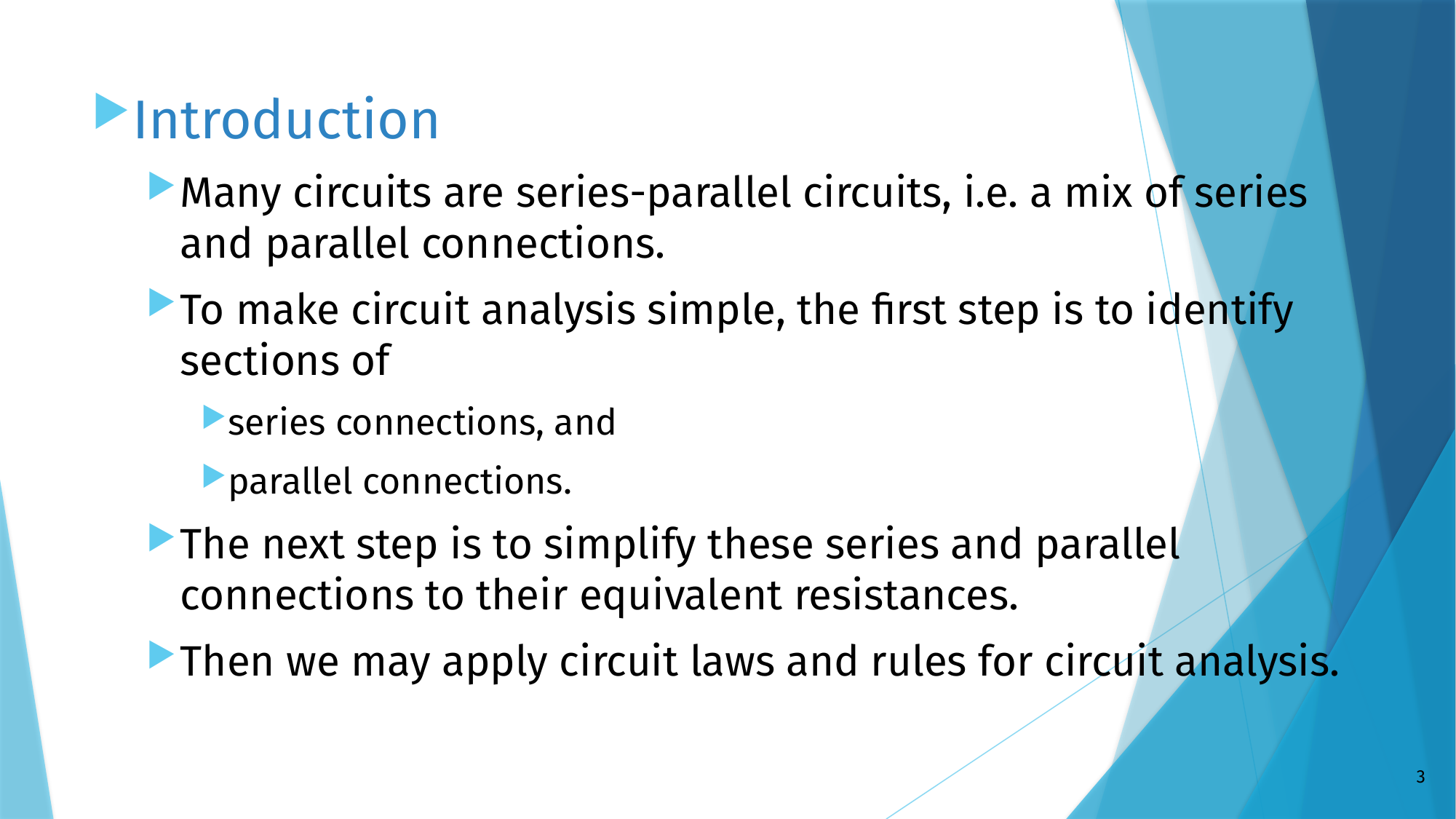

Introduction
Many circuits are series-parallel circuits, i.e. a mix of series and parallel connections.
To make circuit analysis simple, the first step is to identify sections of
series connections, and
parallel connections.
The next step is to simplify these series and parallel connections to their equivalent resistances.
Then we may apply circuit laws and rules for circuit analysis.
3